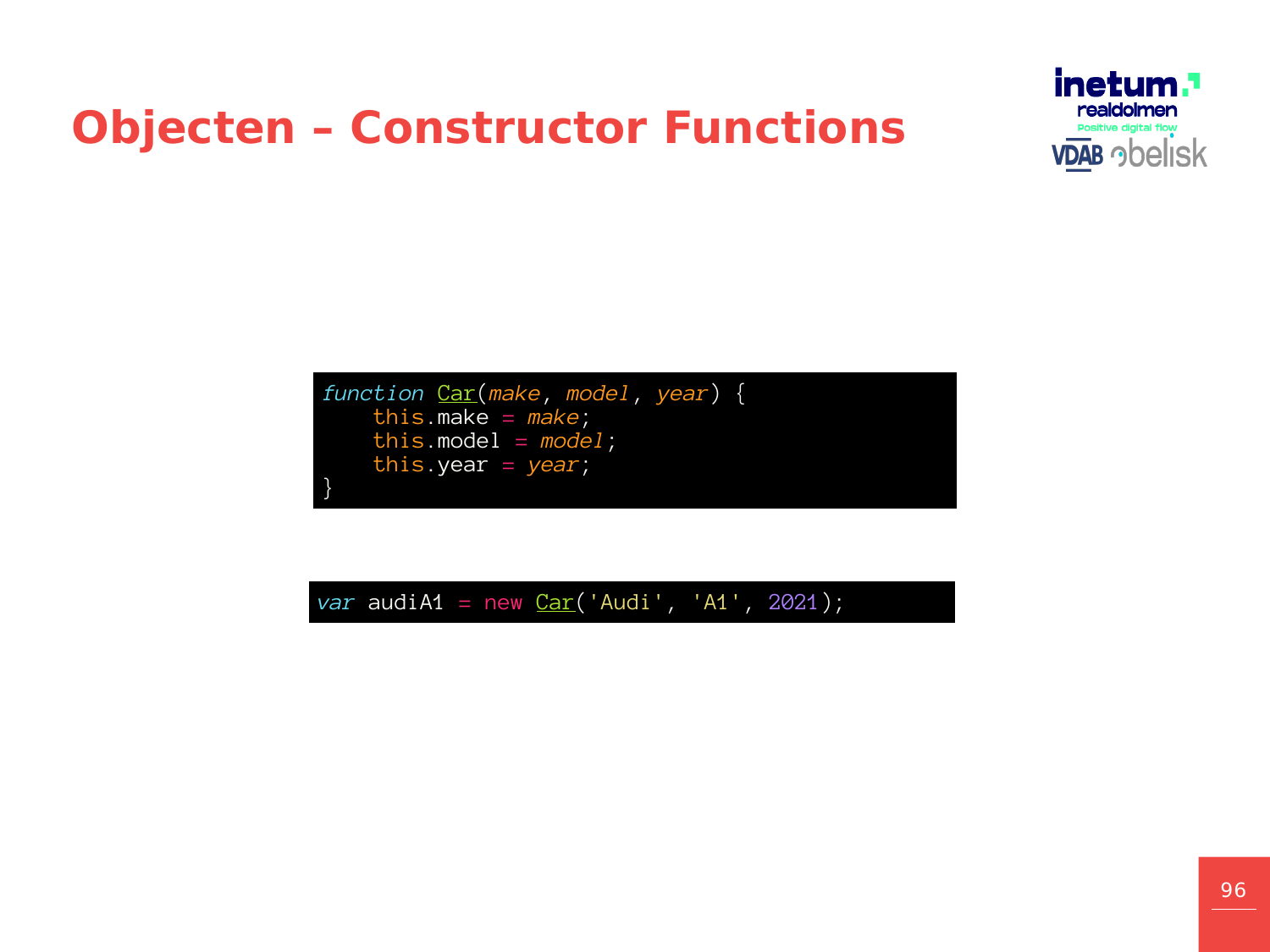

# Objecten – Constructor Functions

| function Car(make, model, year) { this.make = make; this.model = model; this.year = year; } |
| --- |
| var audiA1 = new Car('Audi', 'A1', 2021); |
| --- |